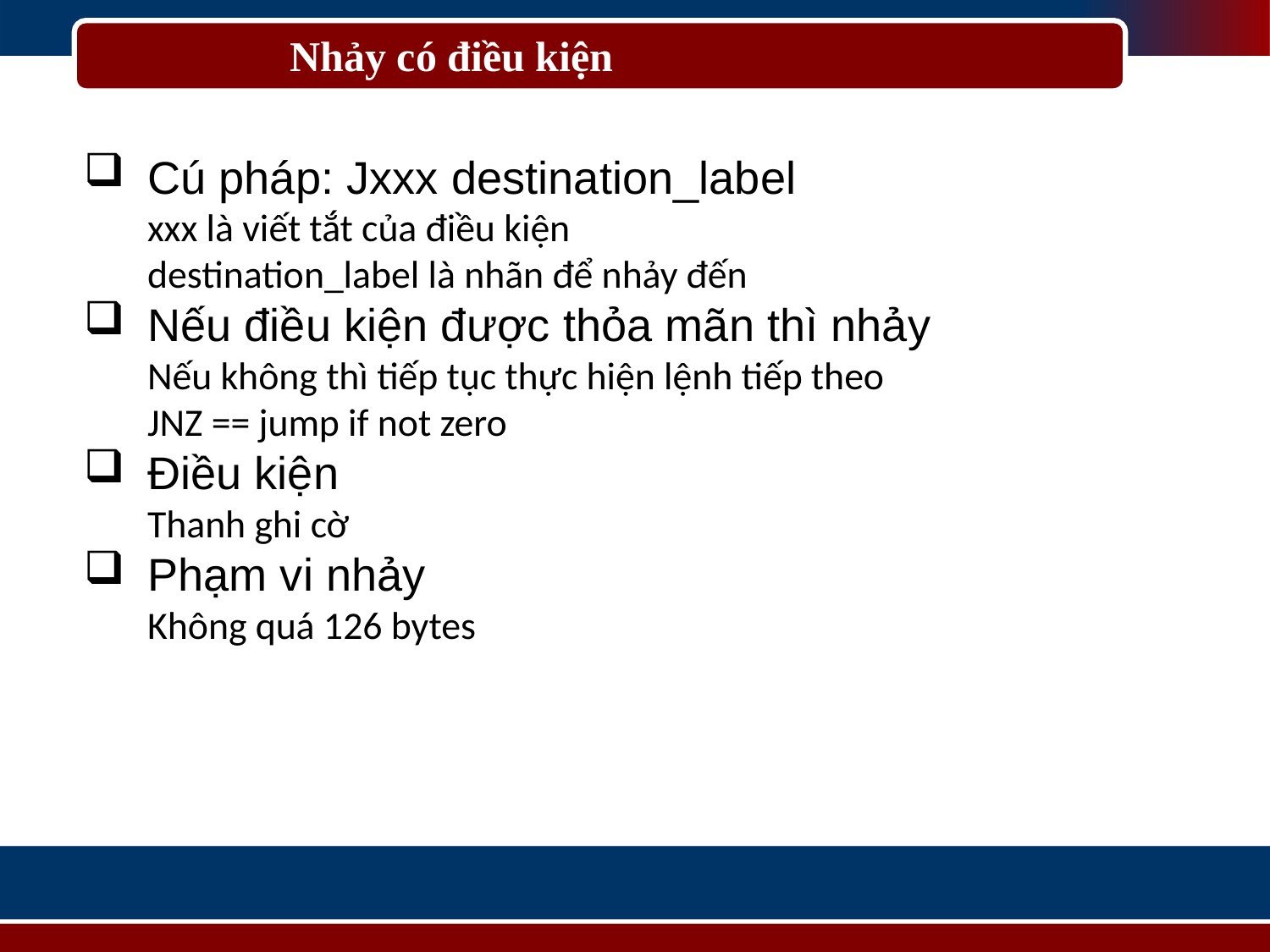

# Nhảy có điều kiện
Cú pháp: Jxxx destination_label
xxx là viết tắt của điều kiện
destination_label là nhãn để nhảy đến
Nếu điều kiện được thỏa mãn thì nhảy
Nếu không thì tiếp tục thực hiện lệnh tiếp theo
JNZ == jump if not zero
Điều kiện
Thanh ghi cờ
Phạm vi nhảy
Không quá 126 bytes